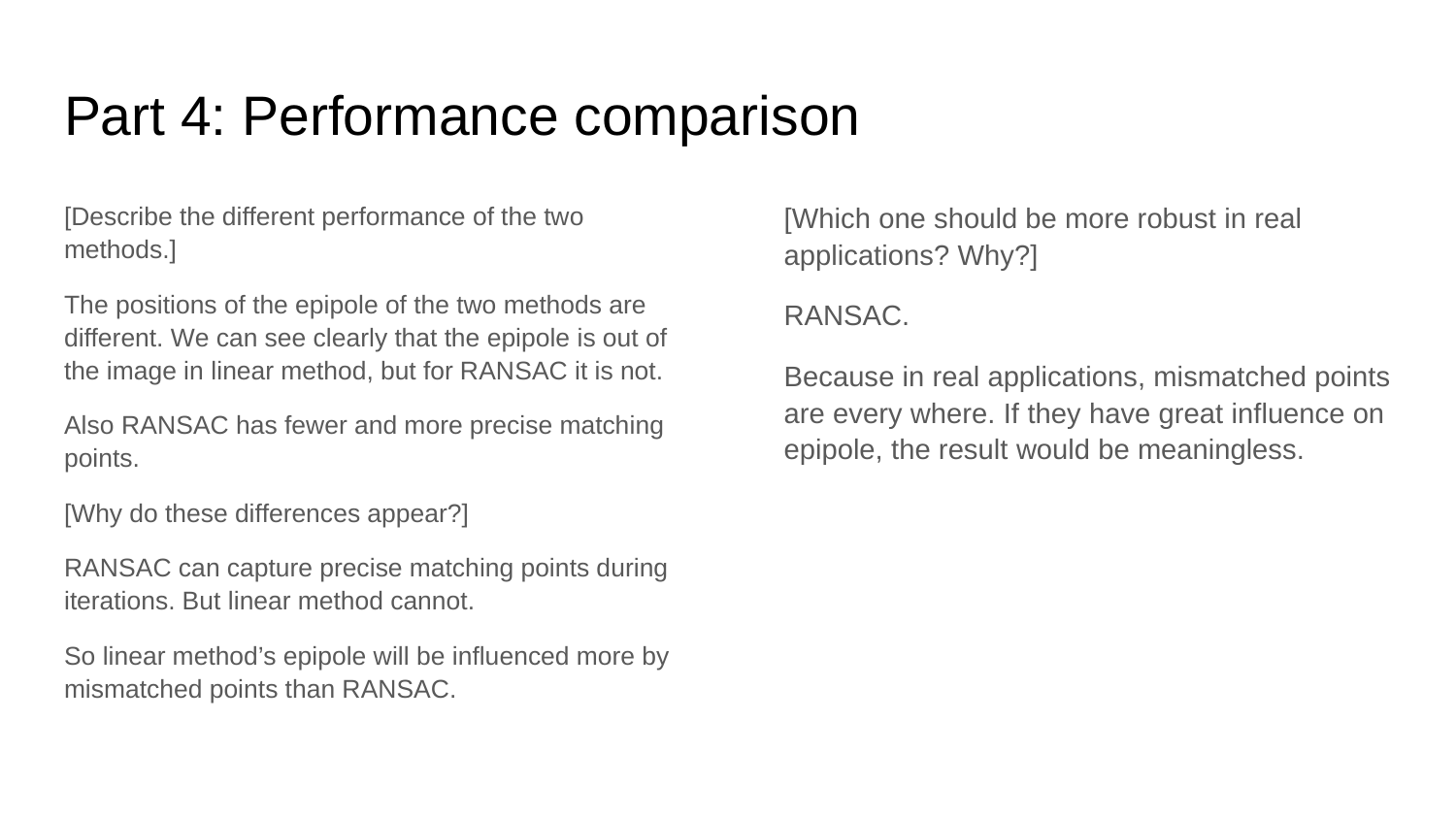

# Part 4: Performance comparison
[Describe the different performance of the two methods.]
The positions of the epipole of the two methods are different. We can see clearly that the epipole is out of the image in linear method, but for RANSAC it is not.
Also RANSAC has fewer and more precise matching points.
[Why do these differences appear?]
RANSAC can capture precise matching points during iterations. But linear method cannot.
So linear method’s epipole will be influenced more by mismatched points than RANSAC.

[Which one should be more robust in real applications? Why?]
RANSAC.
Because in real applications, mismatched points are every where. If they have great influence on epipole, the result would be meaningless.